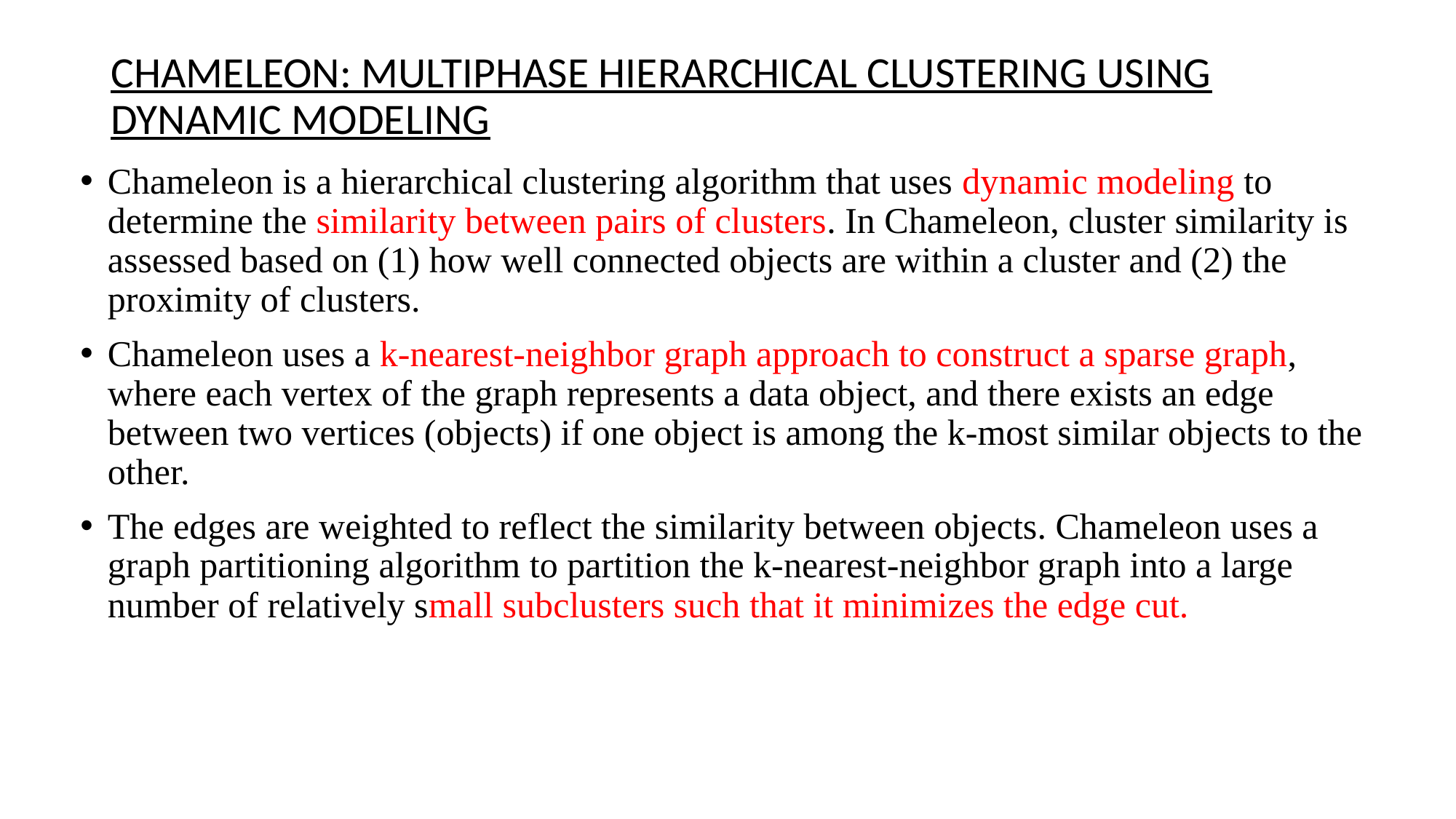

# CHAMELEON: MULTIPHASE HIERARCHICAL CLUSTERING USING DYNAMIC MODELING
Chameleon is a hierarchical clustering algorithm that uses dynamic modeling to determine the similarity between pairs of clusters. In Chameleon, cluster similarity is assessed based on (1) how well connected objects are within a cluster and (2) the proximity of clusters.
Chameleon uses a k-nearest-neighbor graph approach to construct a sparse graph, where each vertex of the graph represents a data object, and there exists an edge between two vertices (objects) if one object is among the k-most similar objects to the other.
The edges are weighted to reflect the similarity between objects. Chameleon uses a graph partitioning algorithm to partition the k-nearest-neighbor graph into a large number of relatively small subclusters such that it minimizes the edge cut.